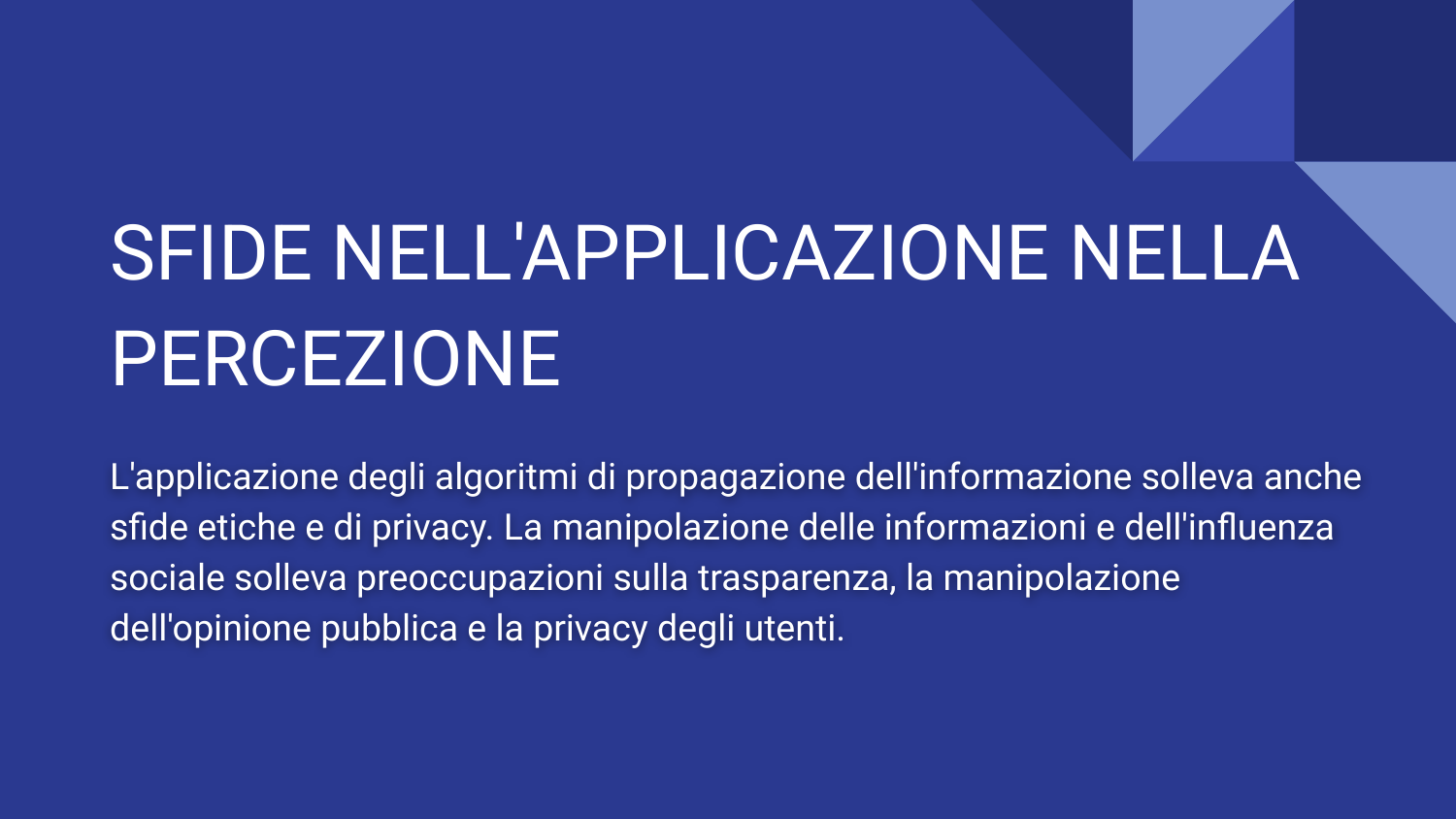

# SFIDE NELL'APPLICAZIONE NELLA PERCEZIONE
L'applicazione degli algoritmi di propagazione dell'informazione solleva anche sfide etiche e di privacy. La manipolazione delle informazioni e dell'influenza sociale solleva preoccupazioni sulla trasparenza, la manipolazione dell'opinione pubblica e la privacy degli utenti.